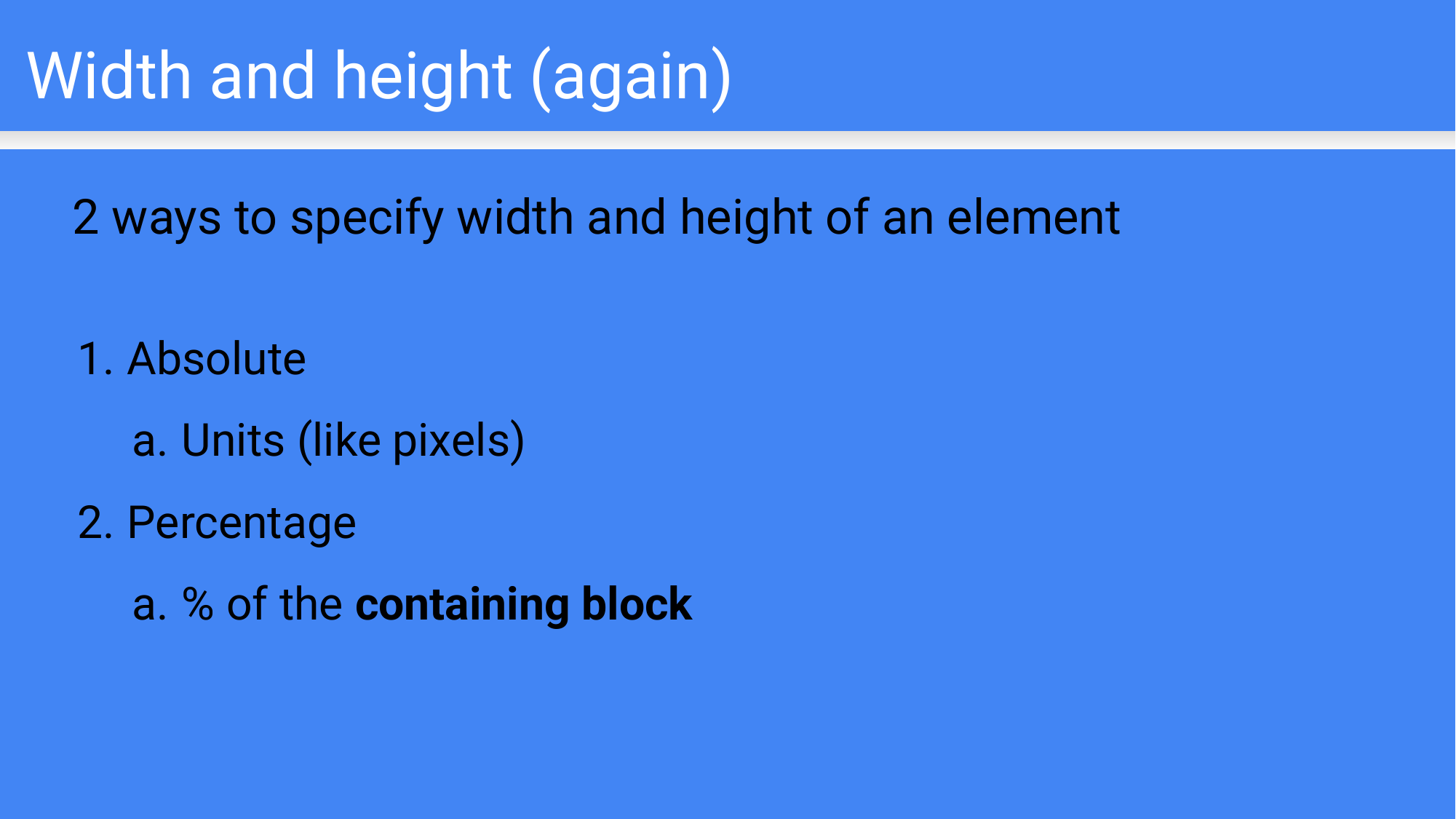

Width and height (again)
2 ways to specify width and height of an element

Absolute
Units (like pixels)
Percentage
% of the containing block